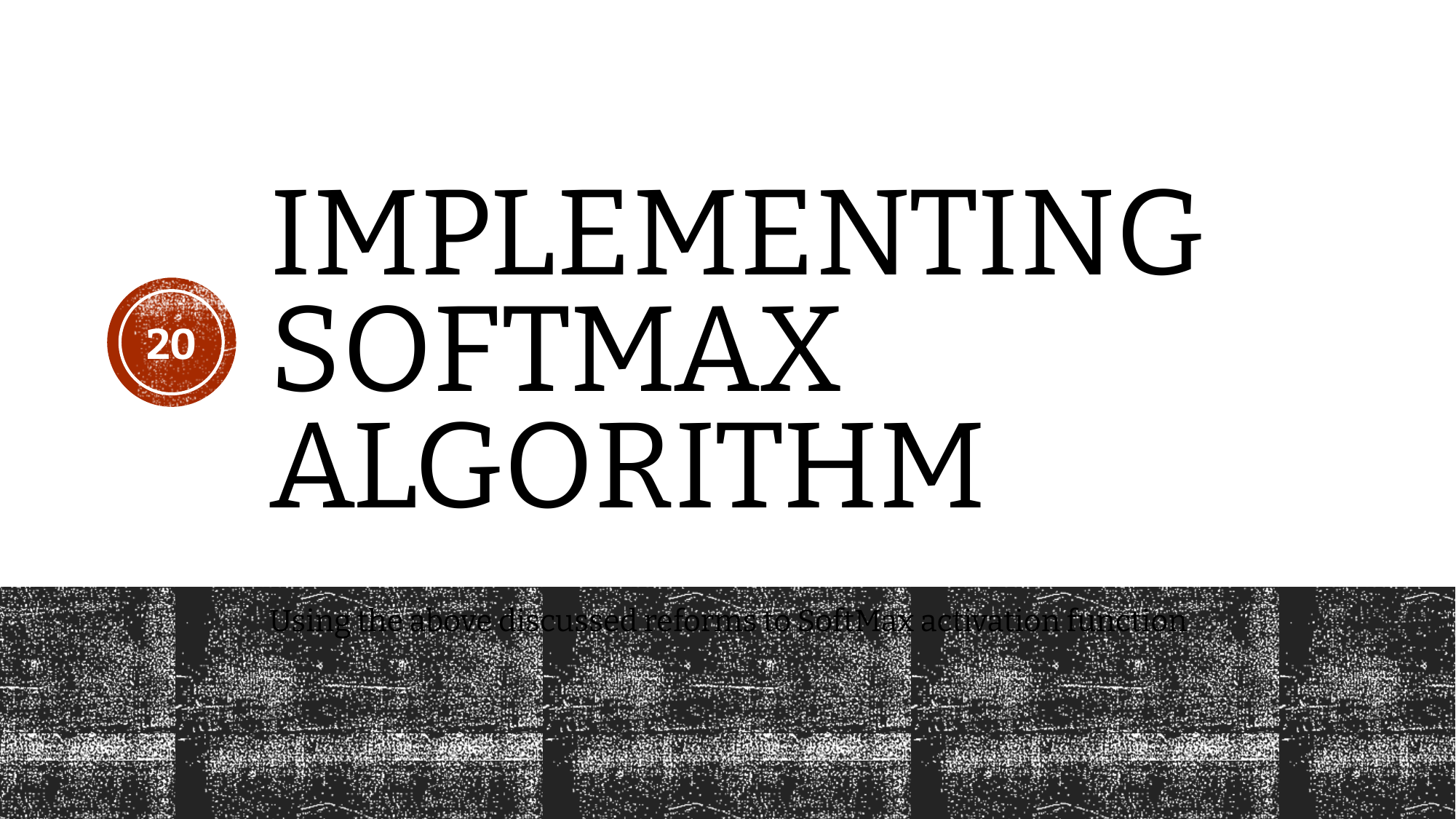

# Implementing SoftMax algorithm
20
Using the above discussed reforms to SoftMax activation function